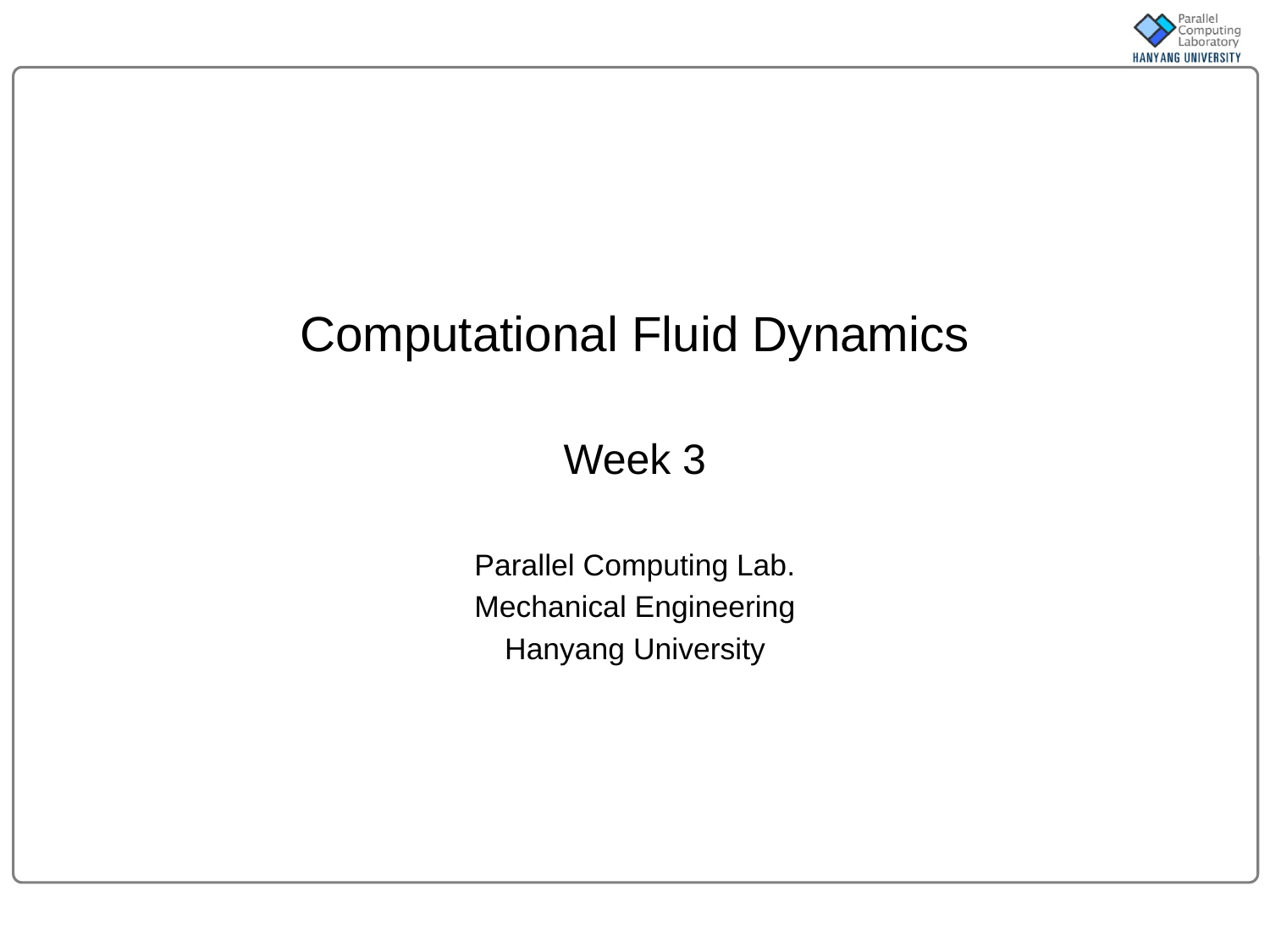

# Computational Fluid Dynamics
Week 3
Parallel Computing Lab.
Mechanical Engineering
Hanyang University